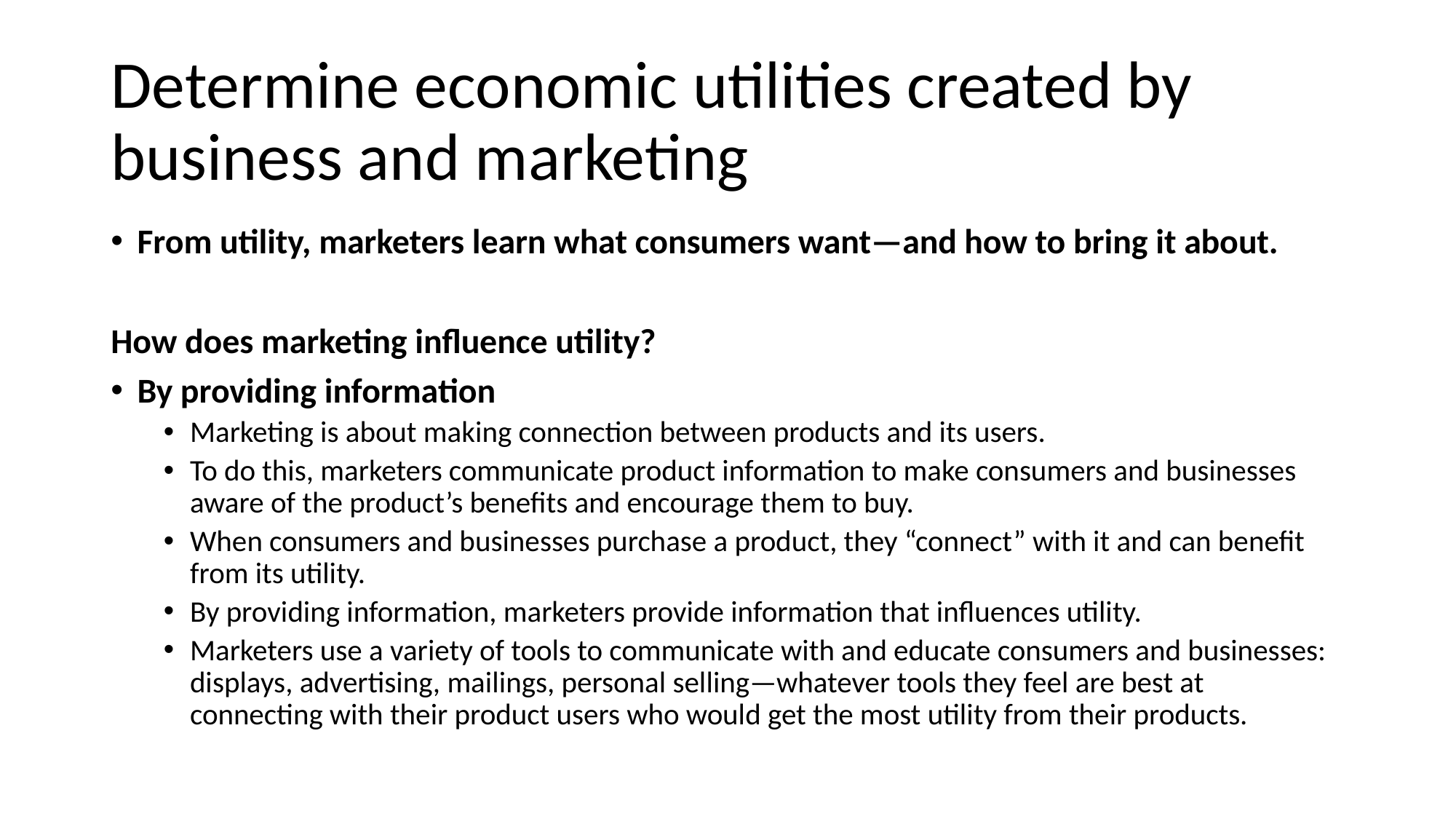

# Determine economic utilities created by business and marketing
From utility, marketers learn what consumers want—and how to bring it about.

How does marketing influence utility?
By providing information
Marketing is about making connection between products and its users.
To do this, marketers communicate product information to make consumers and businesses aware of the product’s benefits and encourage them to buy.
When consumers and businesses purchase a product, they “connect” with it and can benefit from its utility.
By providing information, marketers provide information that influences utility.
Marketers use a variety of tools to communicate with and educate consumers and businesses: displays, advertising, mailings, personal selling—whatever tools they feel are best at connecting with their product users who would get the most utility from their products.